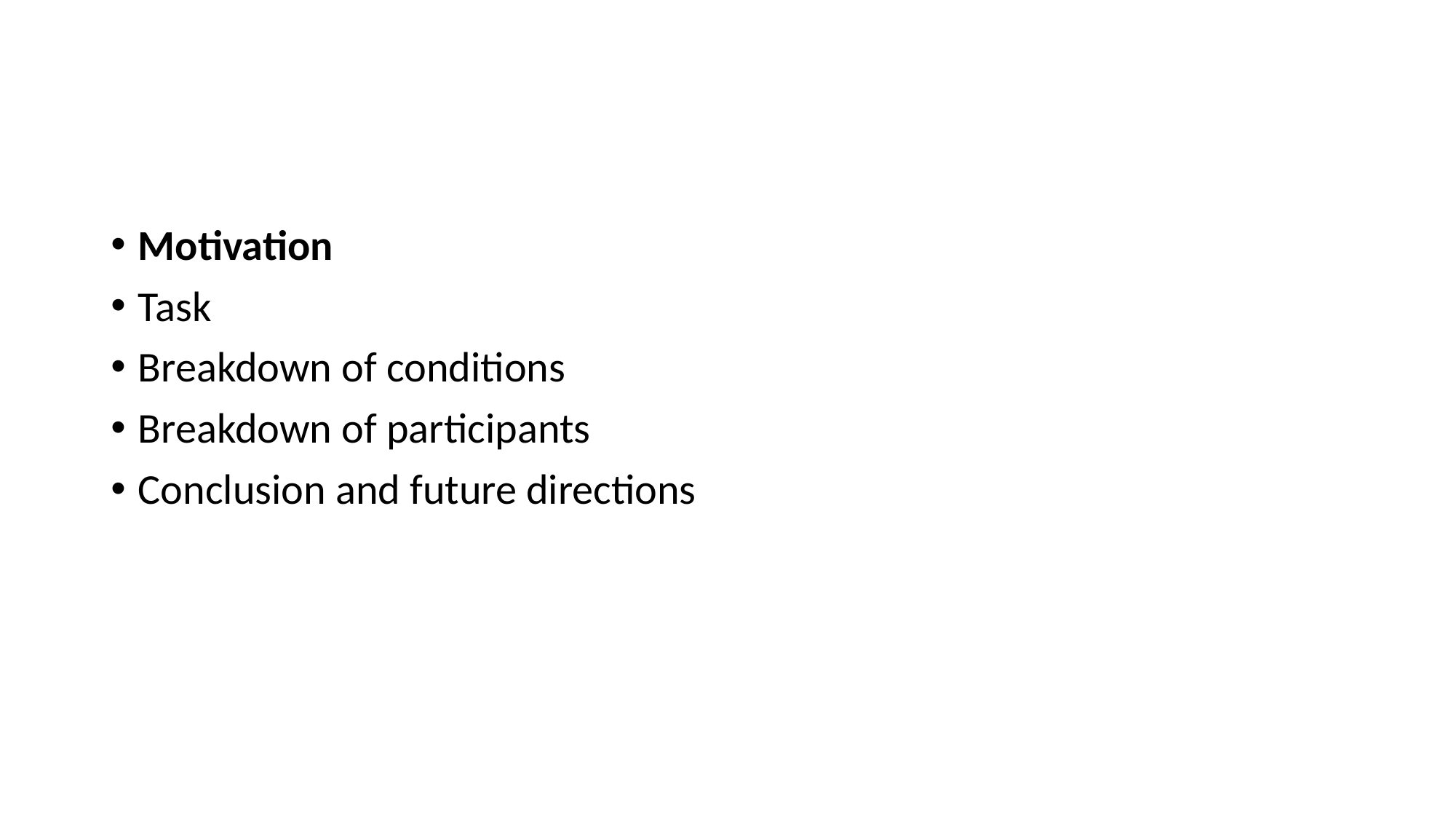

Motivation
Task
Breakdown of conditions
Breakdown of participants
Conclusion and future directions